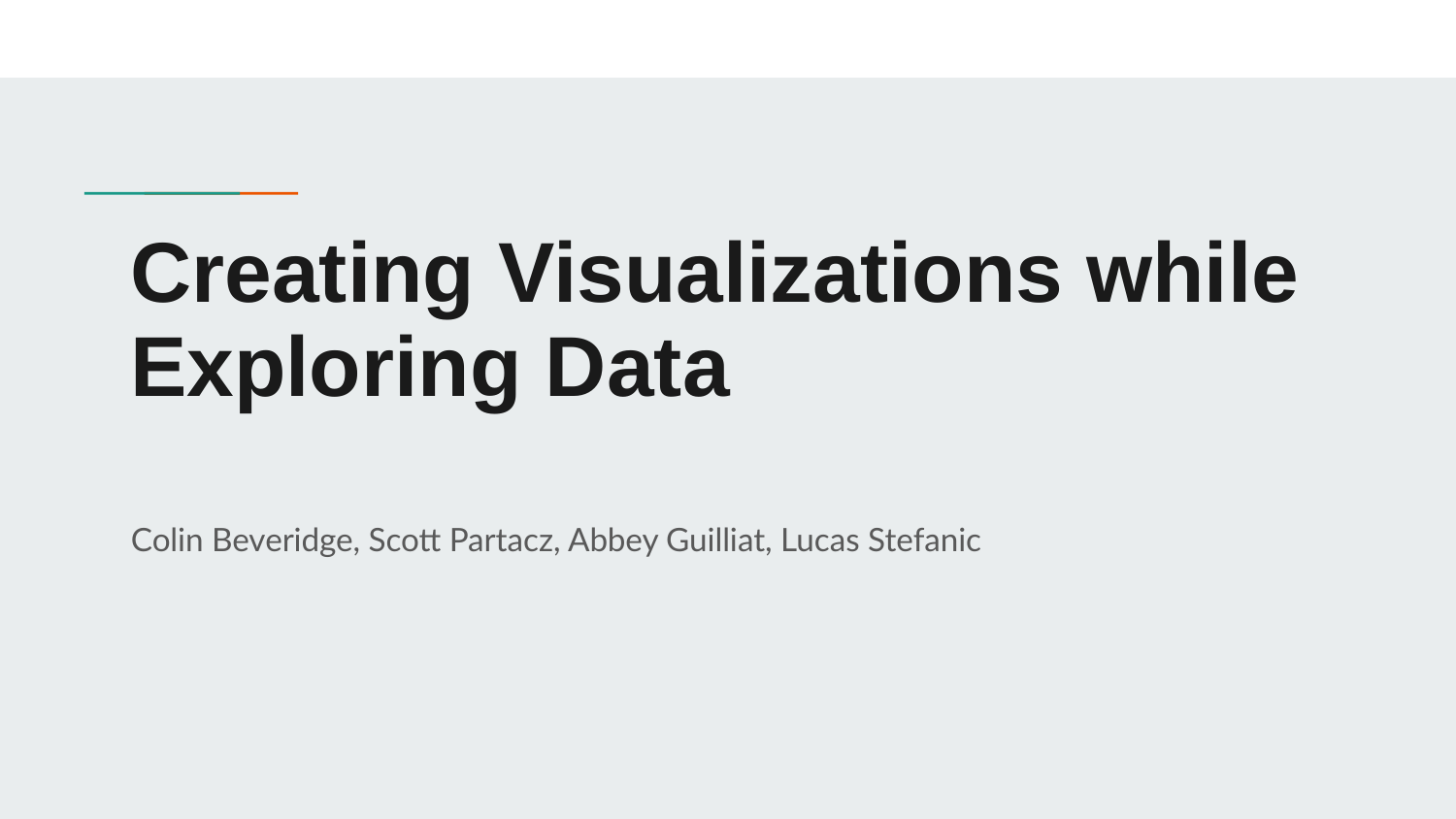

# Creating Visualizations while Exploring Data
Colin Beveridge, Scott Partacz, Abbey Guilliat, Lucas Stefanic